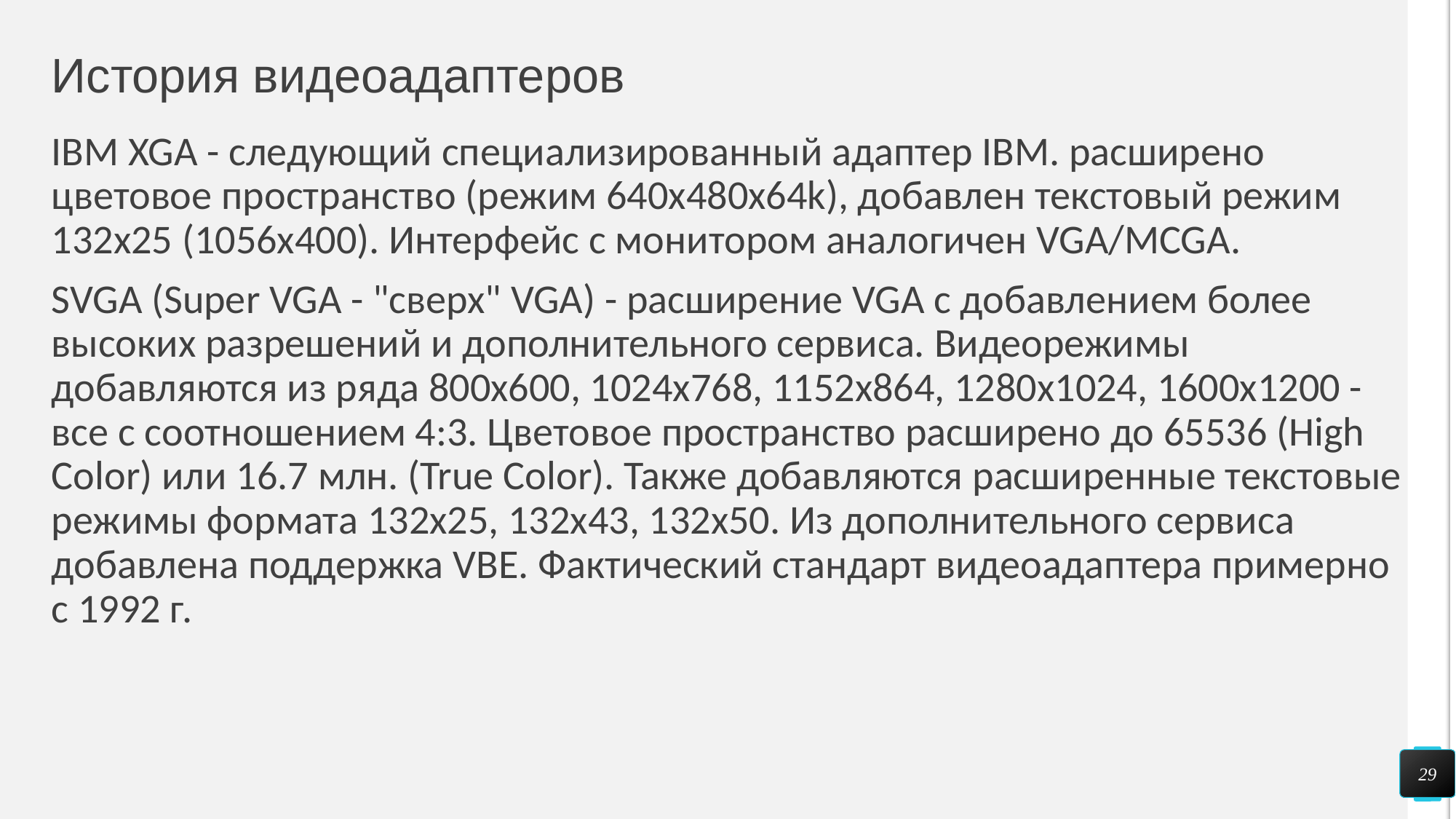

# История видеоадаптеров
IBM XGA - следующий специализированный адаптер IBM. расширено цветовое пространство (режим 640x480x64k), добавлен текстовый режим 132x25 (1056x400). Интерфейс с монитором аналогичен VGA/MCGA.
SVGA (Super VGA - "сверх" VGA) - расширение VGA с добавлением более высоких разрешений и дополнительного сервиса. Видеорежимы добавляются из ряда 800x600, 1024x768, 1152x864, 1280x1024, 1600x1200 - все с соотношением 4:3. Цветовое пространство расширено до 65536 (High Color) или 16.7 млн. (True Color). Также добавляются расширенные текстовые режимы формата 132x25, 132x43, 132x50. Из дополнительного сервиса добавлена поддержка VBE. Фактический стандарт видеоадаптера примерно с 1992 г.

29